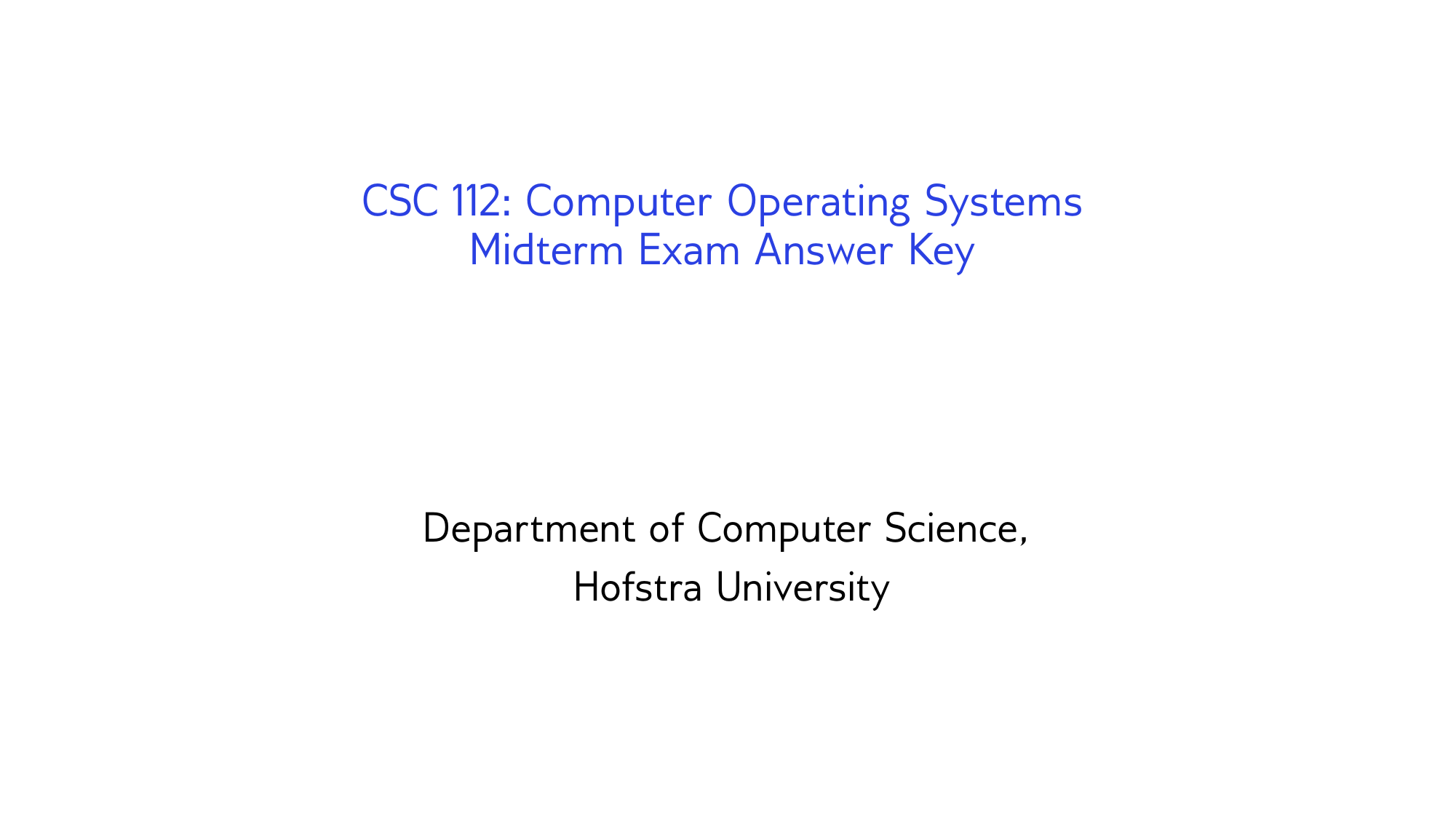

# CSC 112: Computer Operating Systems Midterm Exam Answer Key
Department of Computer Science,
Hofstra University